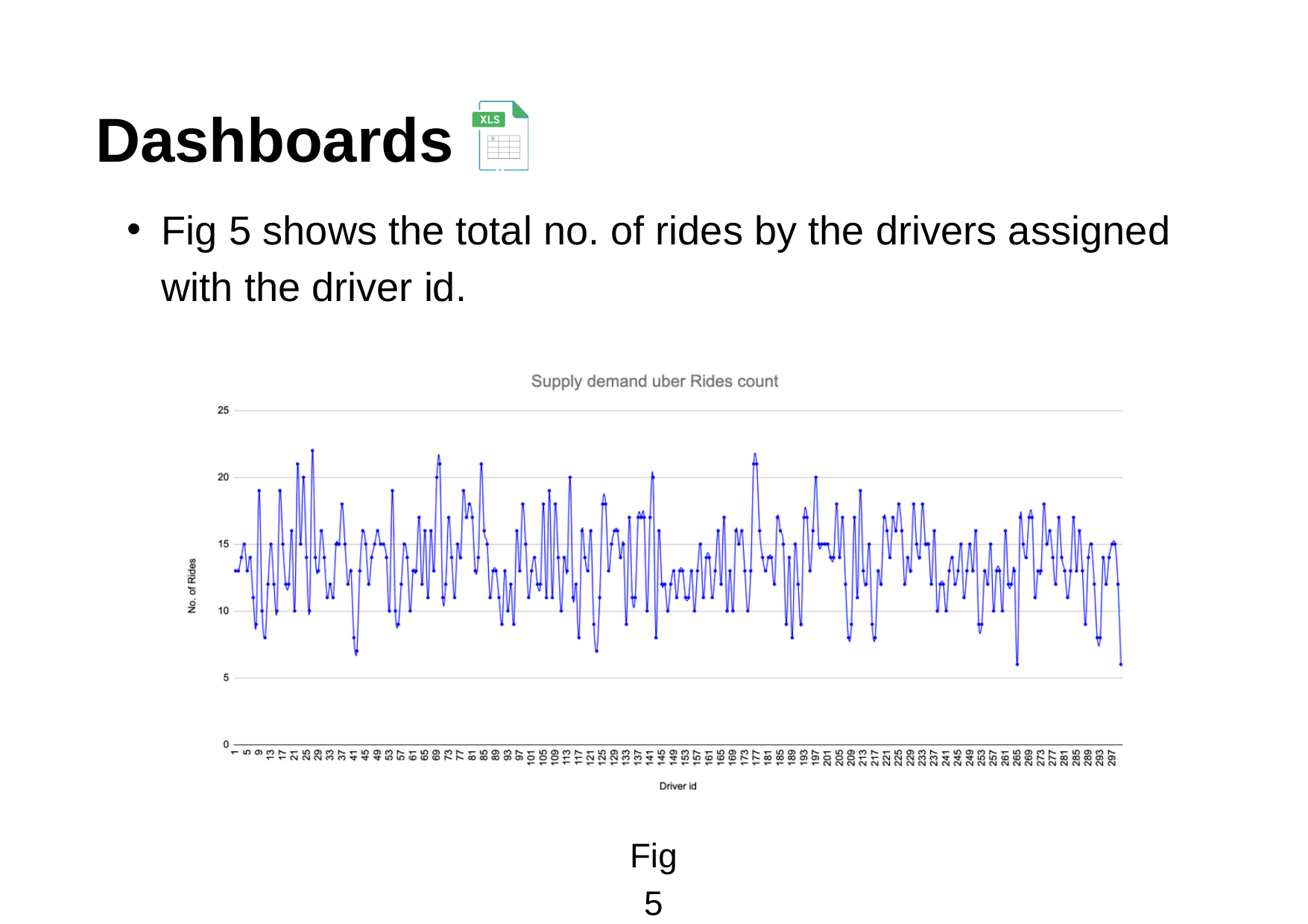

Dashboards

Fig 5 shows the total no. of rides by the drivers assigned with the driver id.

Fig 5